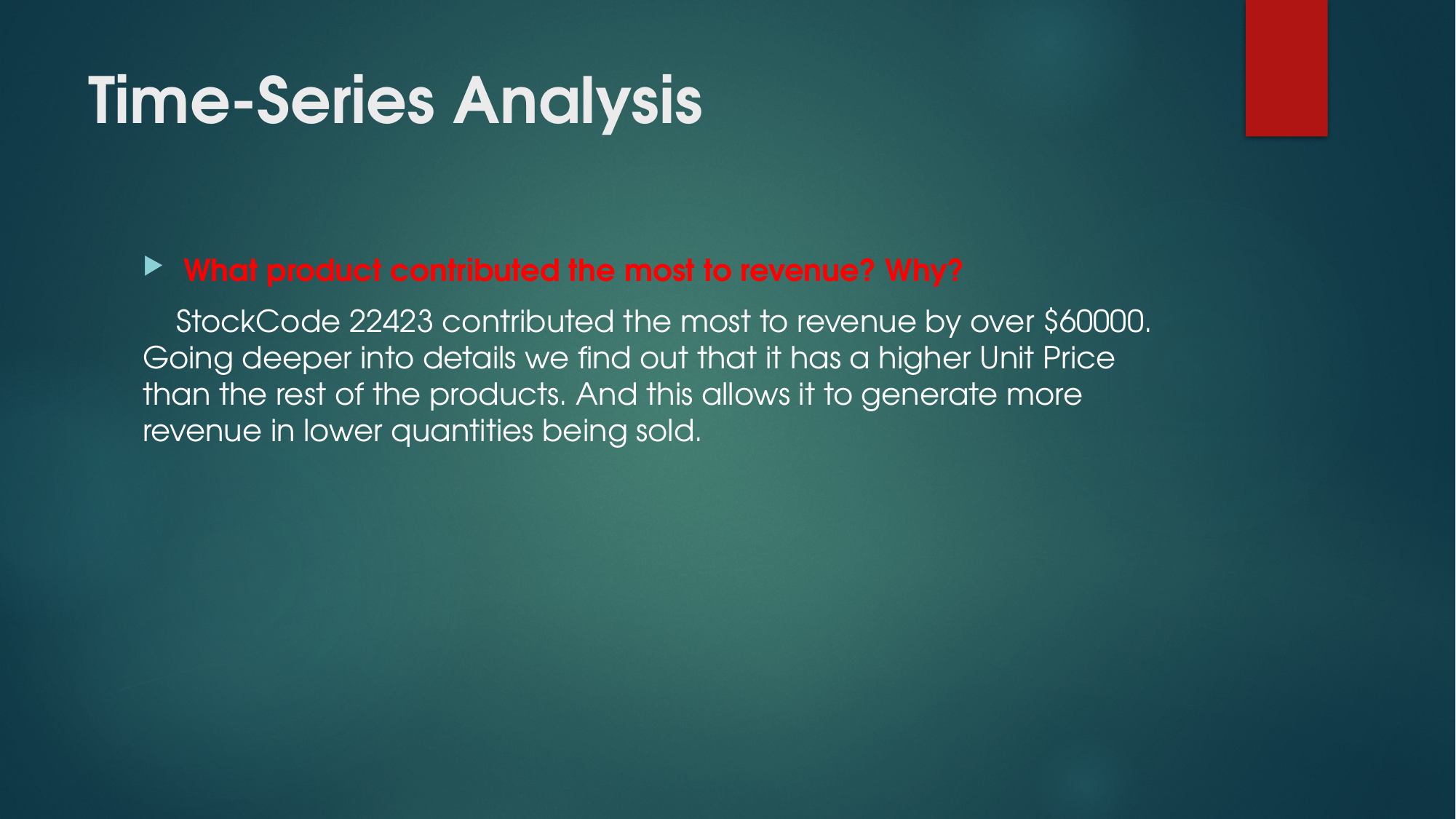

# Time-Series Analysis
What product contributed the most to revenue? Why?
    StockCode 22423 contributed the most to revenue by over $60000. Going deeper into details we find out that it has a higher Unit Price than the rest of the products. And this allows it to generate more revenue in lower quantities being sold.